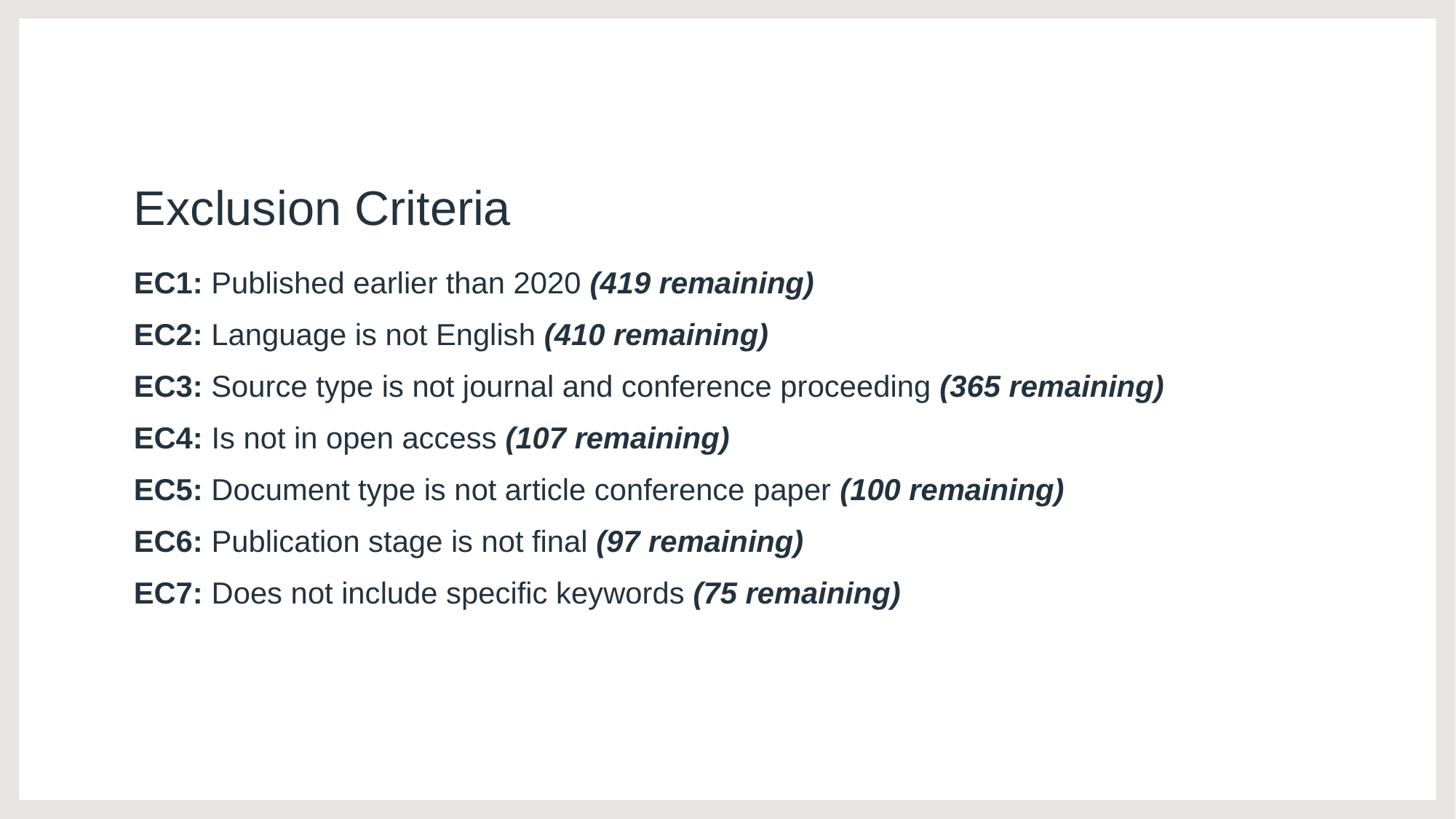

# Exclusion Criteria
EC1: Published earlier than 2020 (419 remaining)
EC2: Language is not English (410 remaining)
EC3: Source type is not journal and conference proceeding (365 remaining)
EC4: Is not in open access (107 remaining)
EC5: Document type is not article conference paper (100 remaining)
EC6: Publication stage is not final (97 remaining)
EC7: Does not include specific keywords (75 remaining)